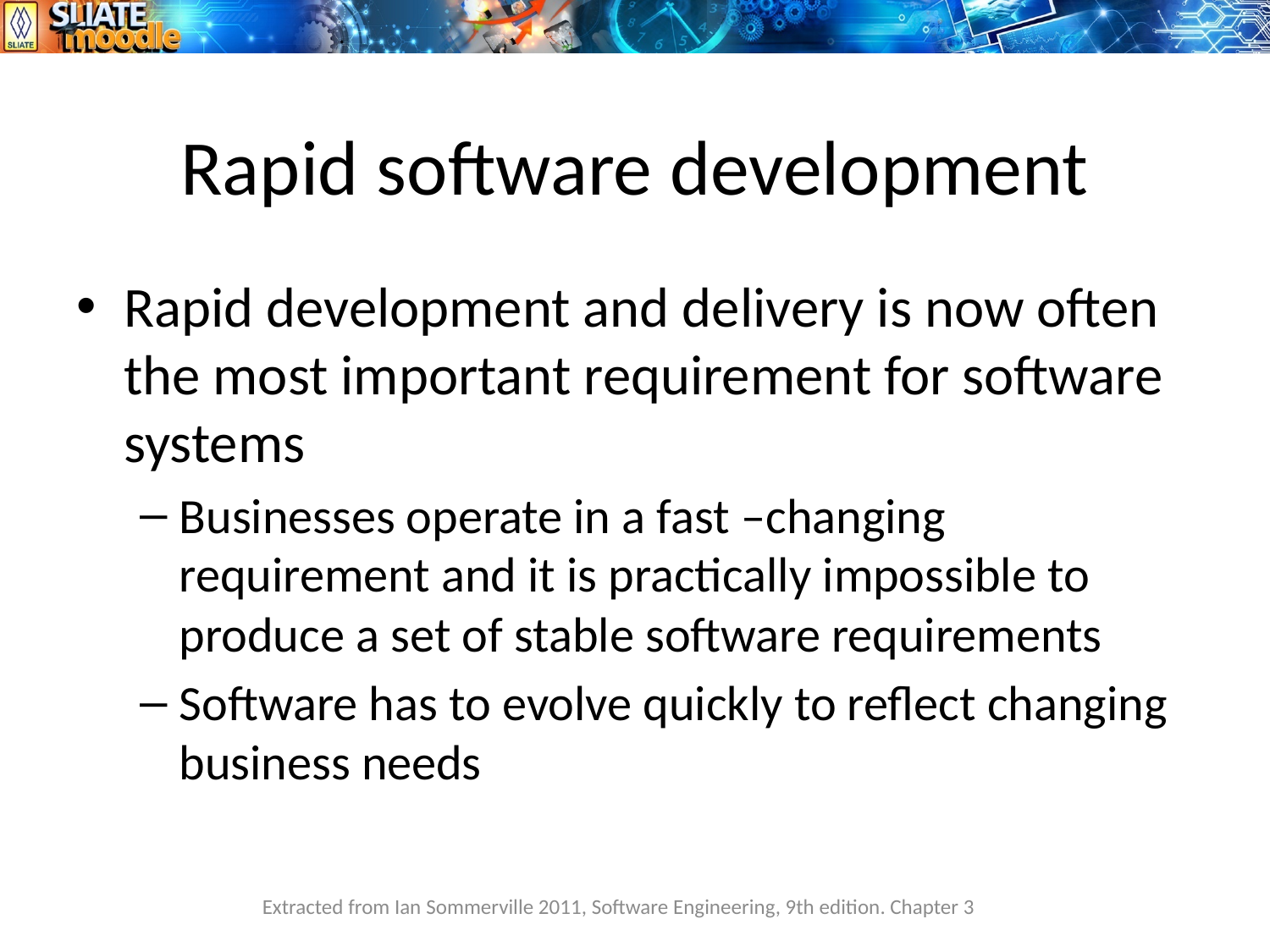

# Rapid software development
Rapid development and delivery is now often the most important requirement for software systems
Businesses operate in a fast –changing requirement and it is practically impossible to produce a set of stable software requirements
Software has to evolve quickly to reflect changing business needs
Extracted from Ian Sommerville 2011, Software Engineering, 9th edition. Chapter 3